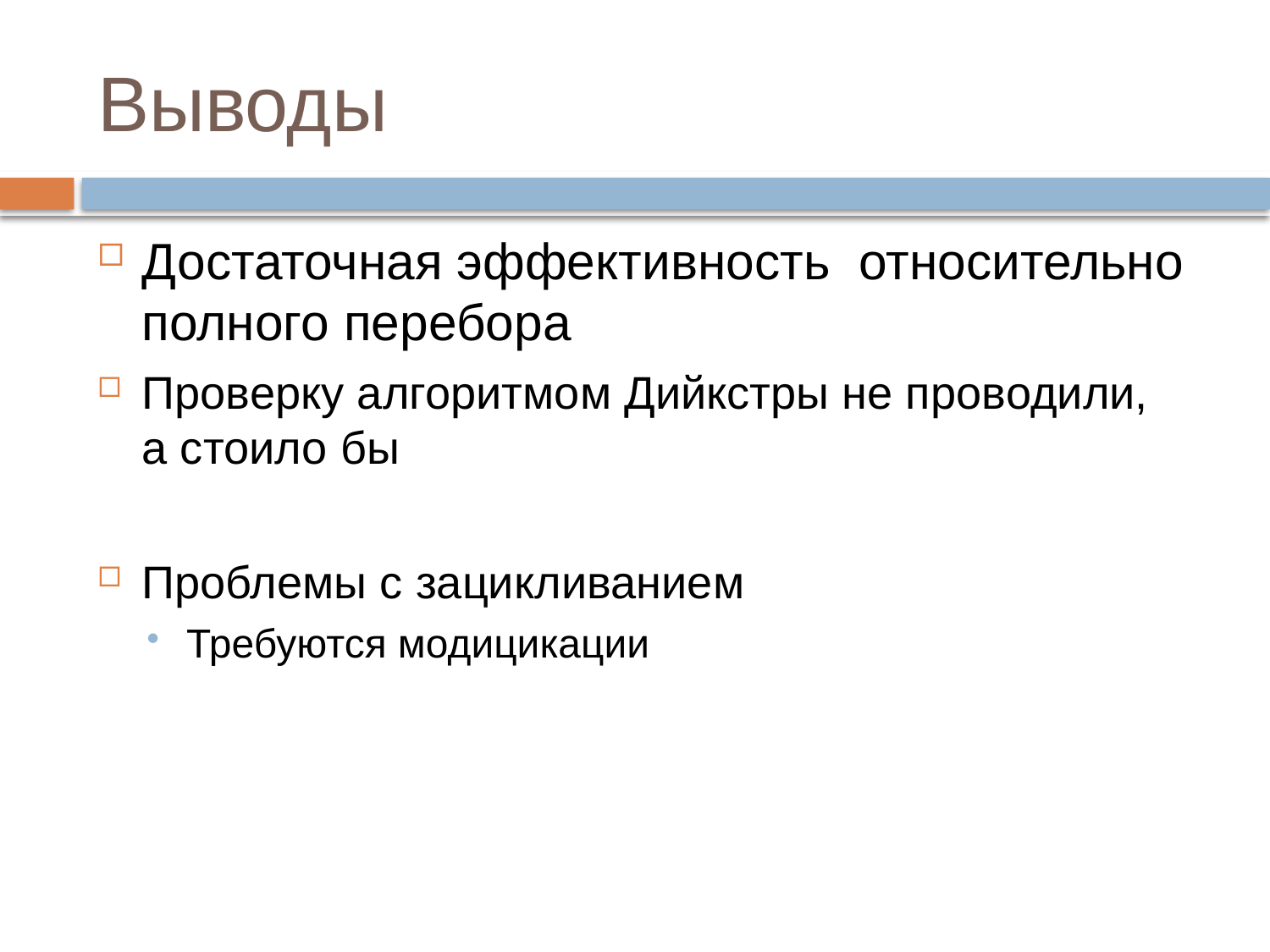

# Выводы
Достаточная эффективность  относительно полного перебора
Проверку алгоритмом Дийкстры не проводили,
а стоило бы

Проблемы с зацикливанием
Требуются модицикации